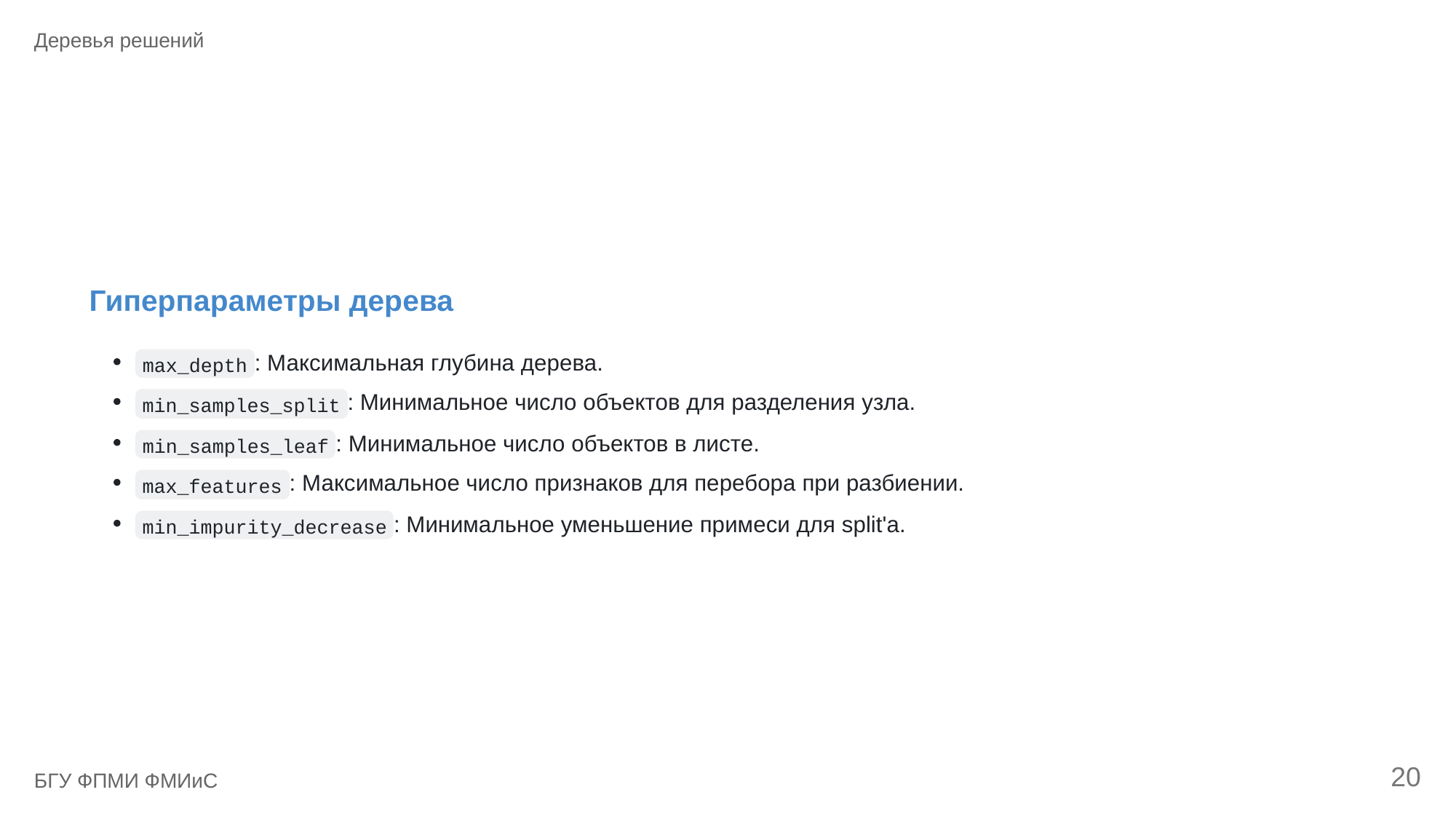

Деревья решений
Гиперпараметры дерева
: Максимальная глубина дерева.

max_depth

: Минимальное число объектов для разделения узла.

min_samples_split

: Минимальное число объектов в листе.

min_samples_leaf

: Максимальное число признаков для перебора при разбиении.

max_features

: Минимальное уменьшение примеси для split'а.

min_impurity_decrease

20
БГУ ФПМИ ФМИиС